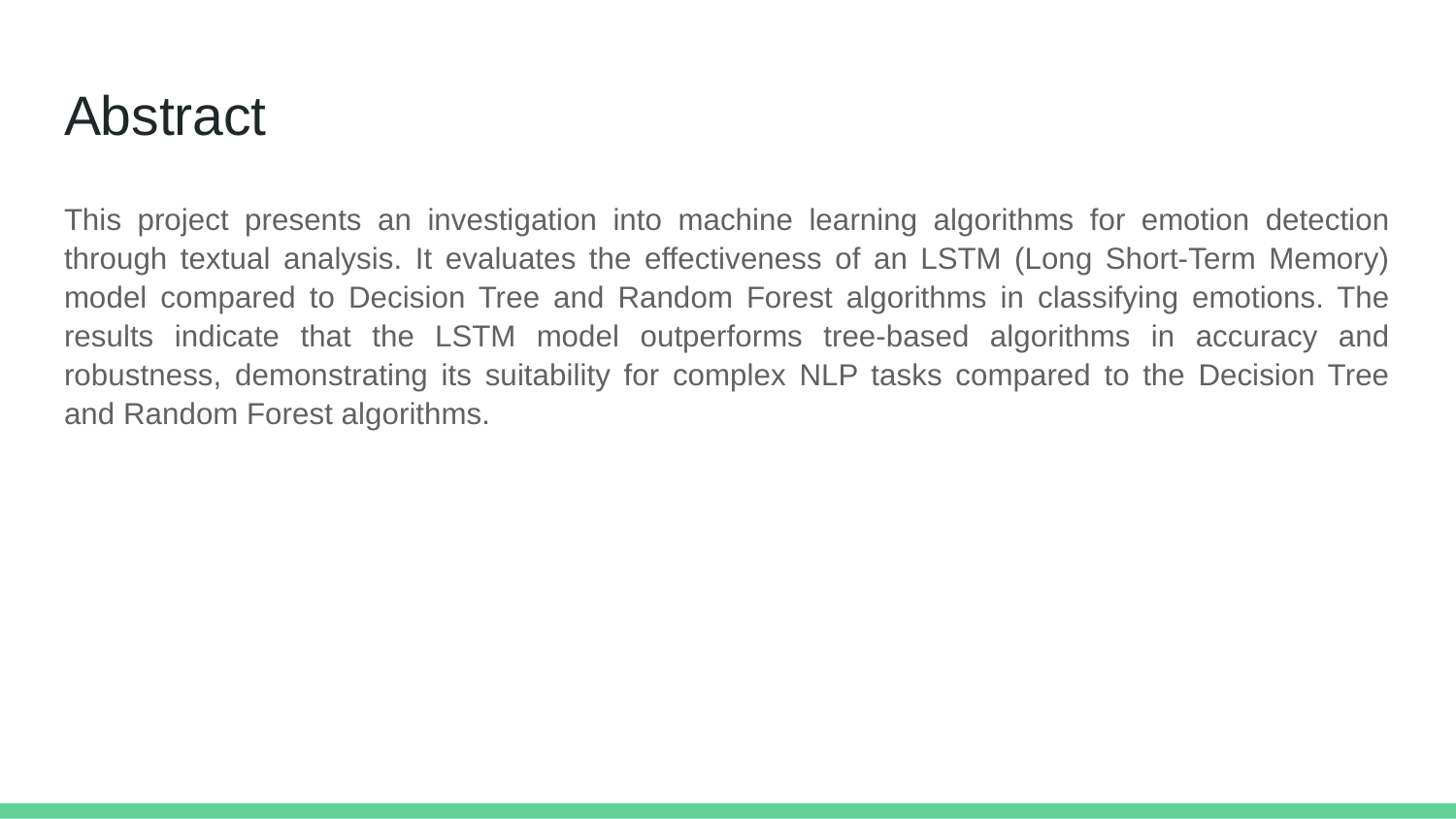

# Abstract
This project presents an investigation into machine learning algorithms for emotion detection through textual analysis. It evaluates the effectiveness of an LSTM (Long Short-Term Memory) model compared to Decision Tree and Random Forest algorithms in classifying emotions. The results indicate that the LSTM model outperforms tree-based algorithms in accuracy and robustness, demonstrating its suitability for complex NLP tasks compared to the Decision Tree and Random Forest algorithms.